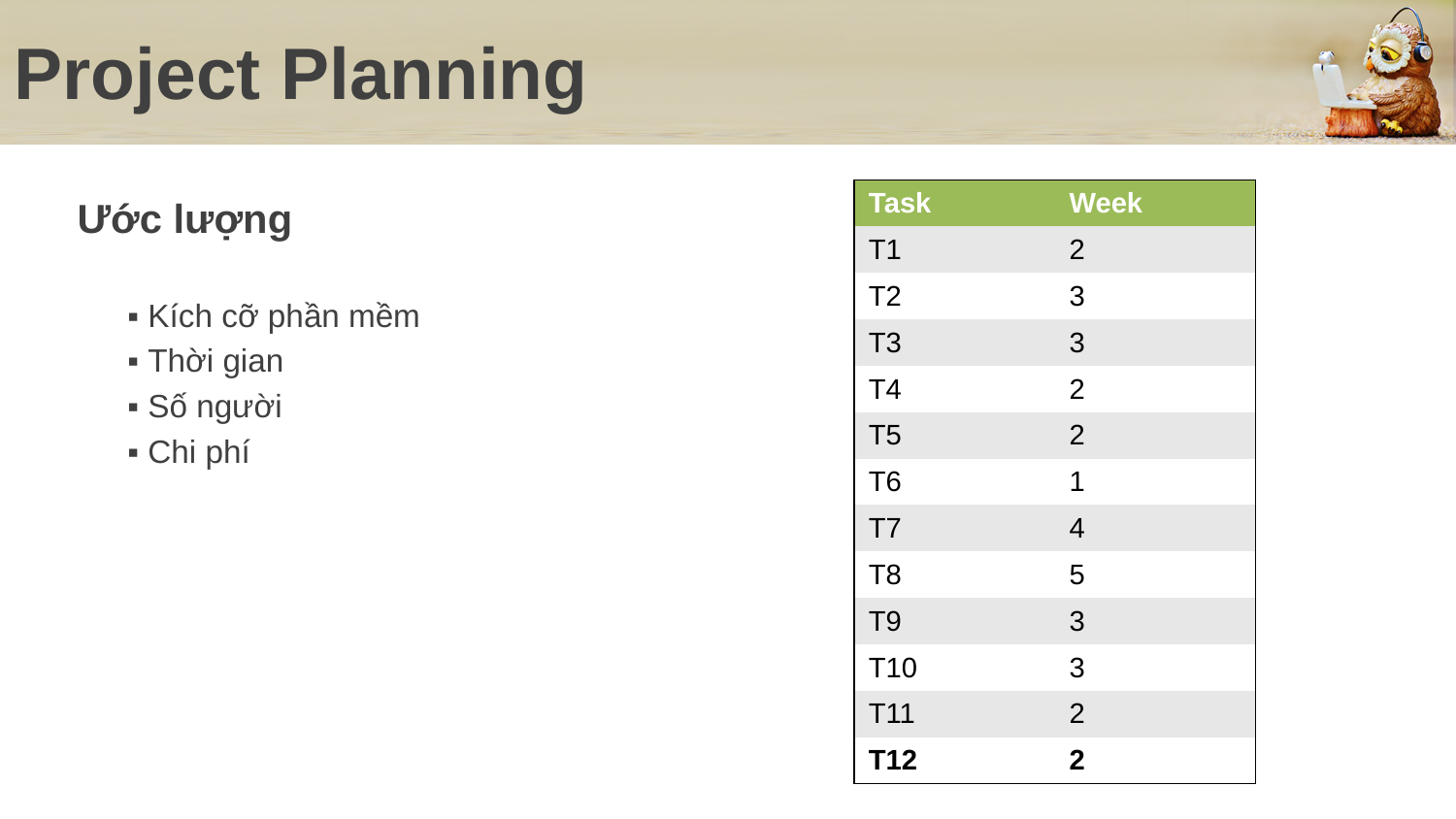

# Project Planning
Ước lượng
| Task | Week |
| --- | --- |
| T1 | 2 |
| T2 | 3 |
| T3 | 3 |
| T4 | 2 |
| T5 | 2 |
| T6 | 1 |
| T7 | 4 |
| T8 | 5 |
| T9 | 3 |
| T10 | 3 |
| T11 | 2 |
| T12 | 2 |
▪ Kích cỡ phần mềm
▪ Thời gian
▪ Số người
▪ Chi phí